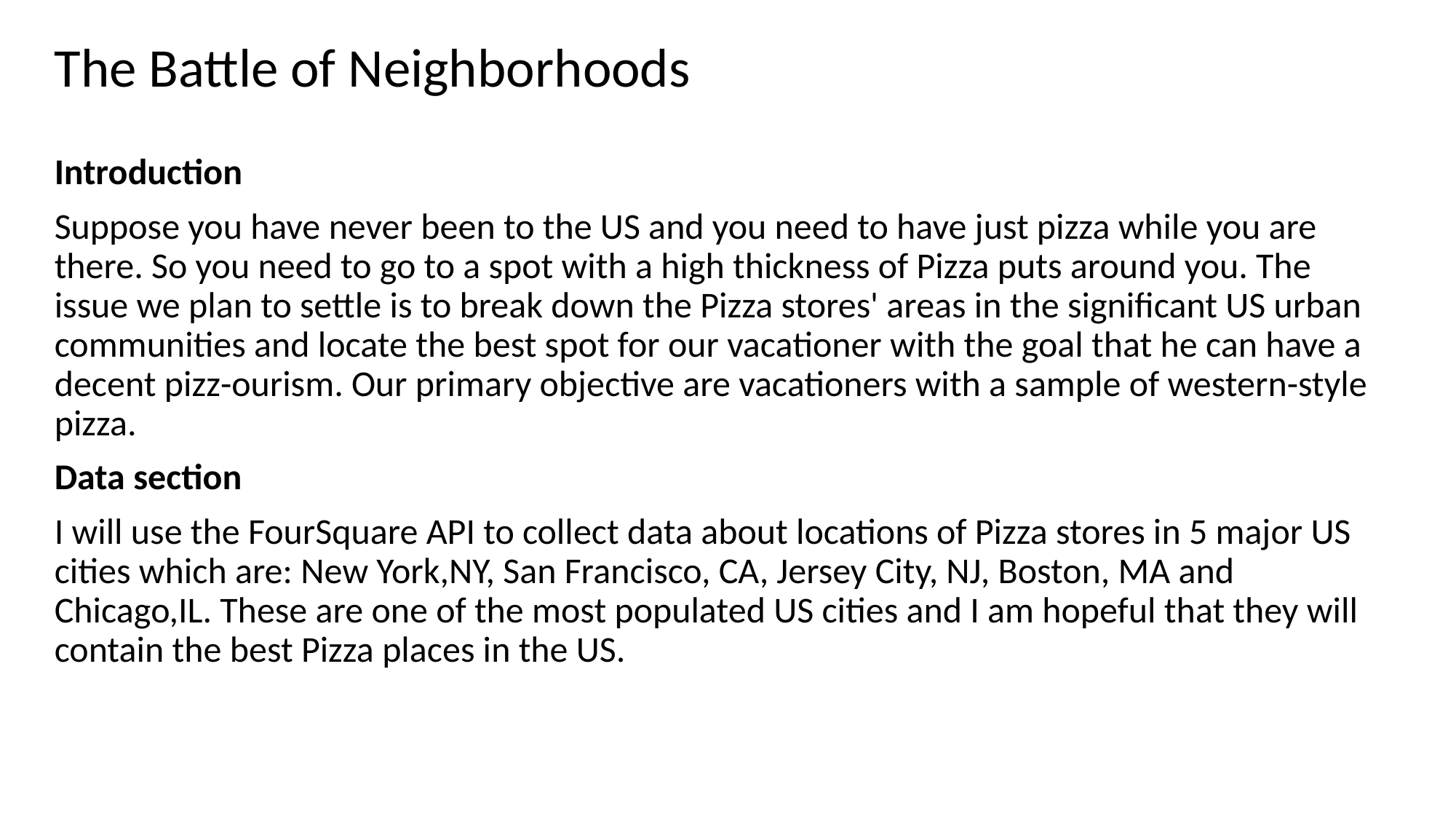

# The Battle of Neighborhoods
Introduction
Suppose you have never been to the US and you need to have just pizza while you are there. So you need to go to a spot with a high thickness of Pizza puts around you. The issue we plan to settle is to break down the Pizza stores' areas in the significant US urban communities and locate the best spot for our vacationer with the goal that he can have a decent pizz-ourism. Our primary objective are vacationers with a sample of western-style pizza.
Data section
I will use the FourSquare API to collect data about locations of Pizza stores in 5 major US cities which are: New York,NY, San Francisco, CA, Jersey City, NJ, Boston, MA and Chicago,IL. These are one of the most populated US cities and I am hopeful that they will contain the best Pizza places in the US.